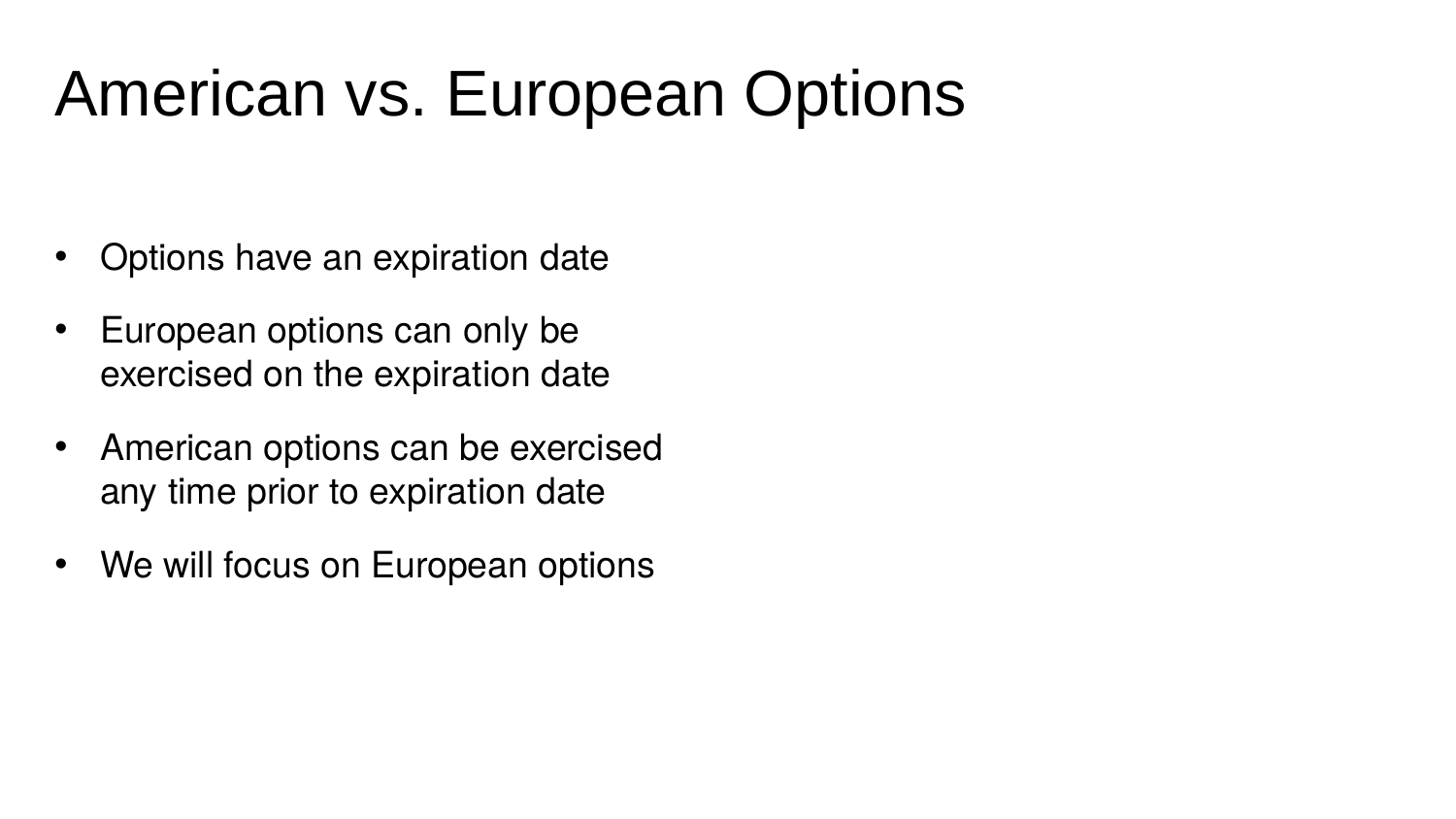

# American vs. European Options
Options have an expiration date

European options can only be exercised on the expiration date

American options can be exercised any time prior to expiration date

We will focus on European options